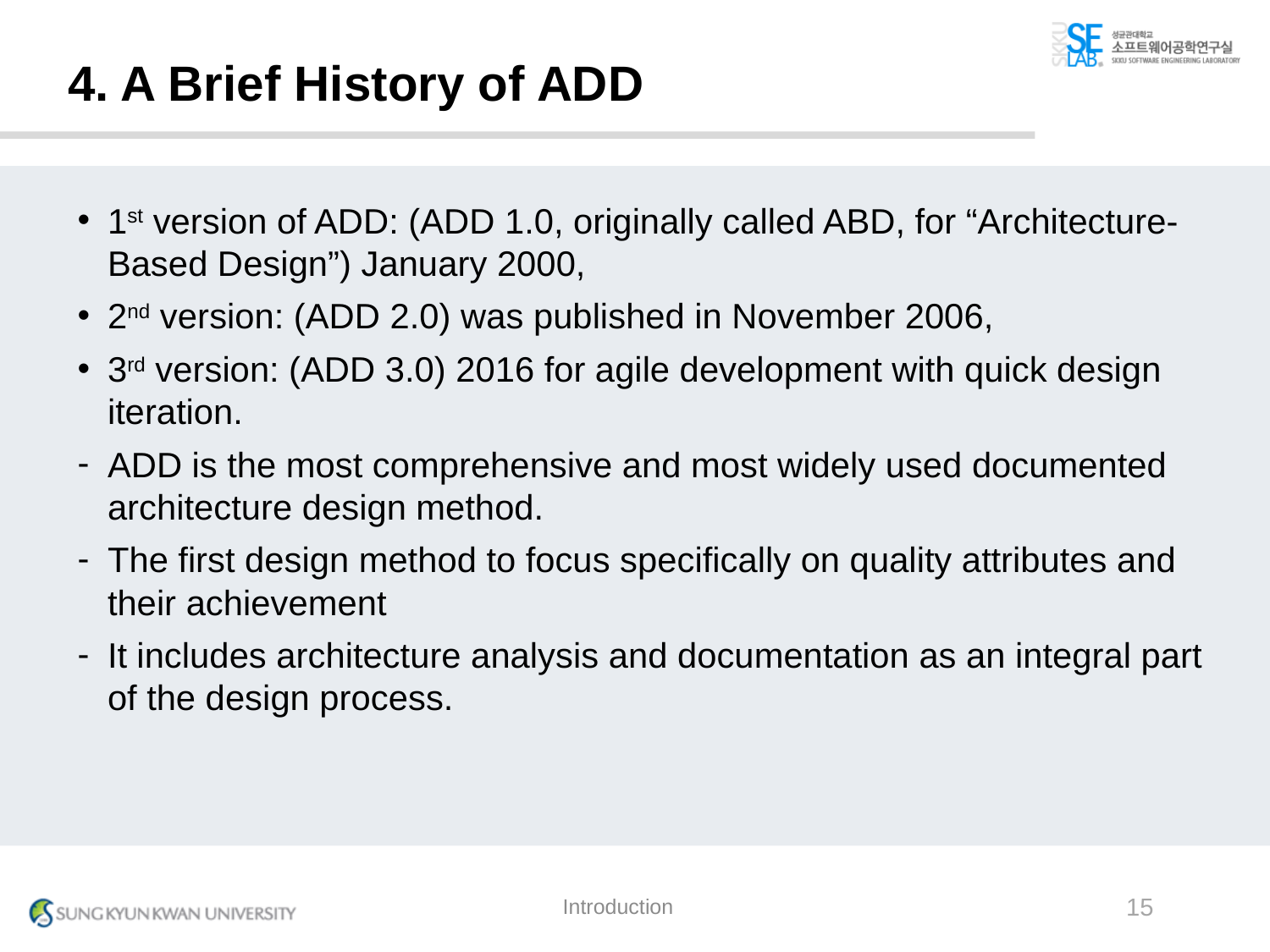

# 4. A Brief History of ADD
1st version of ADD: (ADD 1.0, originally called ABD, for “Architecture-Based Design”) January 2000,
2nd version: (ADD 2.0) was published in November 2006,
3rd version: (ADD 3.0) 2016 for agile development with quick design iteration.
ADD is the most comprehensive and most widely used documented architecture design method.
The first design method to focus specifically on quality attributes and their achievement
It includes architecture analysis and documentation as an integral part of the design process.
Introduction